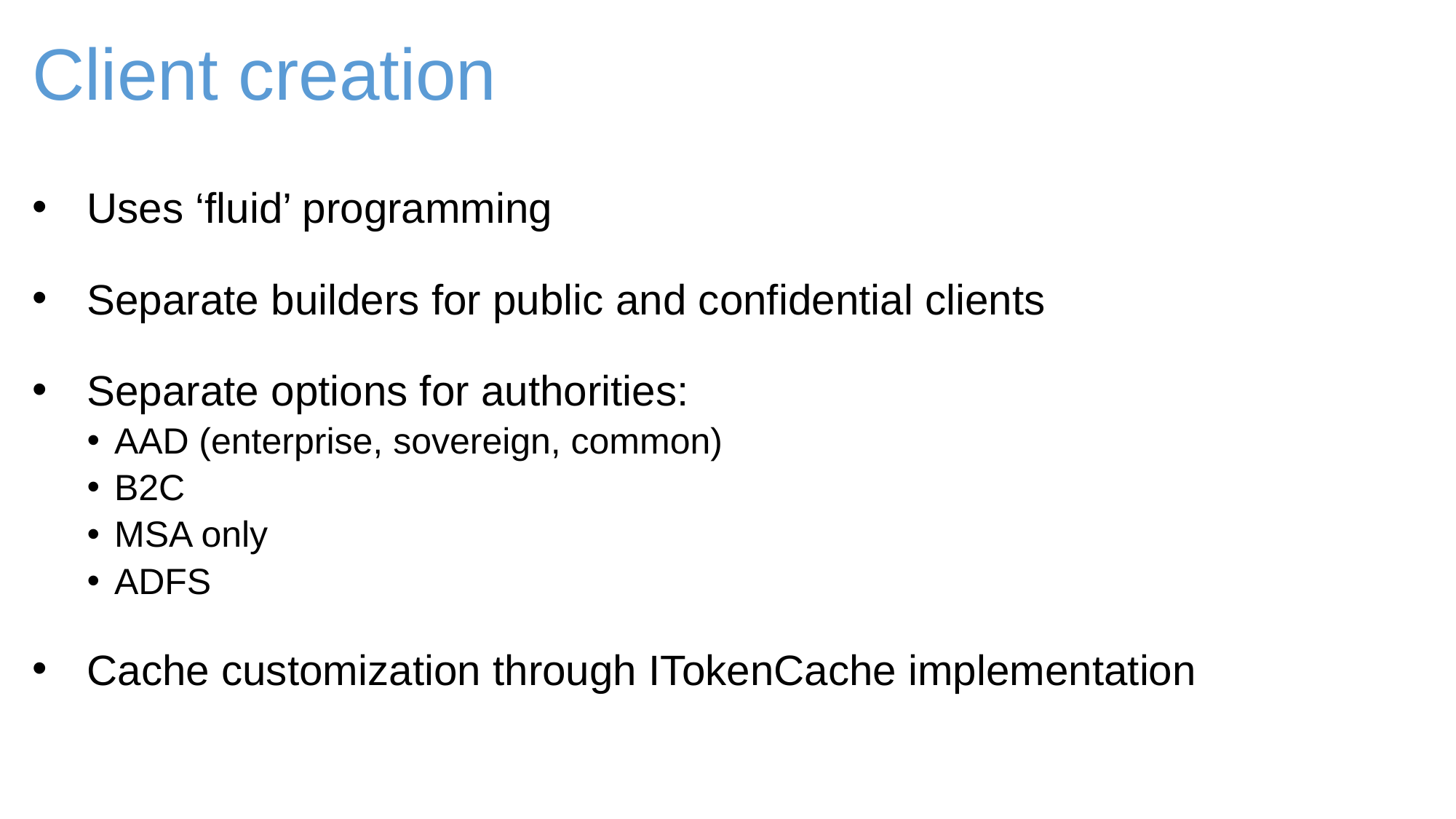

# Client creation
Uses ‘fluid’ programming
Separate builders for public and confidential clients
Separate options for authorities:
AAD (enterprise, sovereign, common)
B2C
MSA only
ADFS
Cache customization through ITokenCache implementation